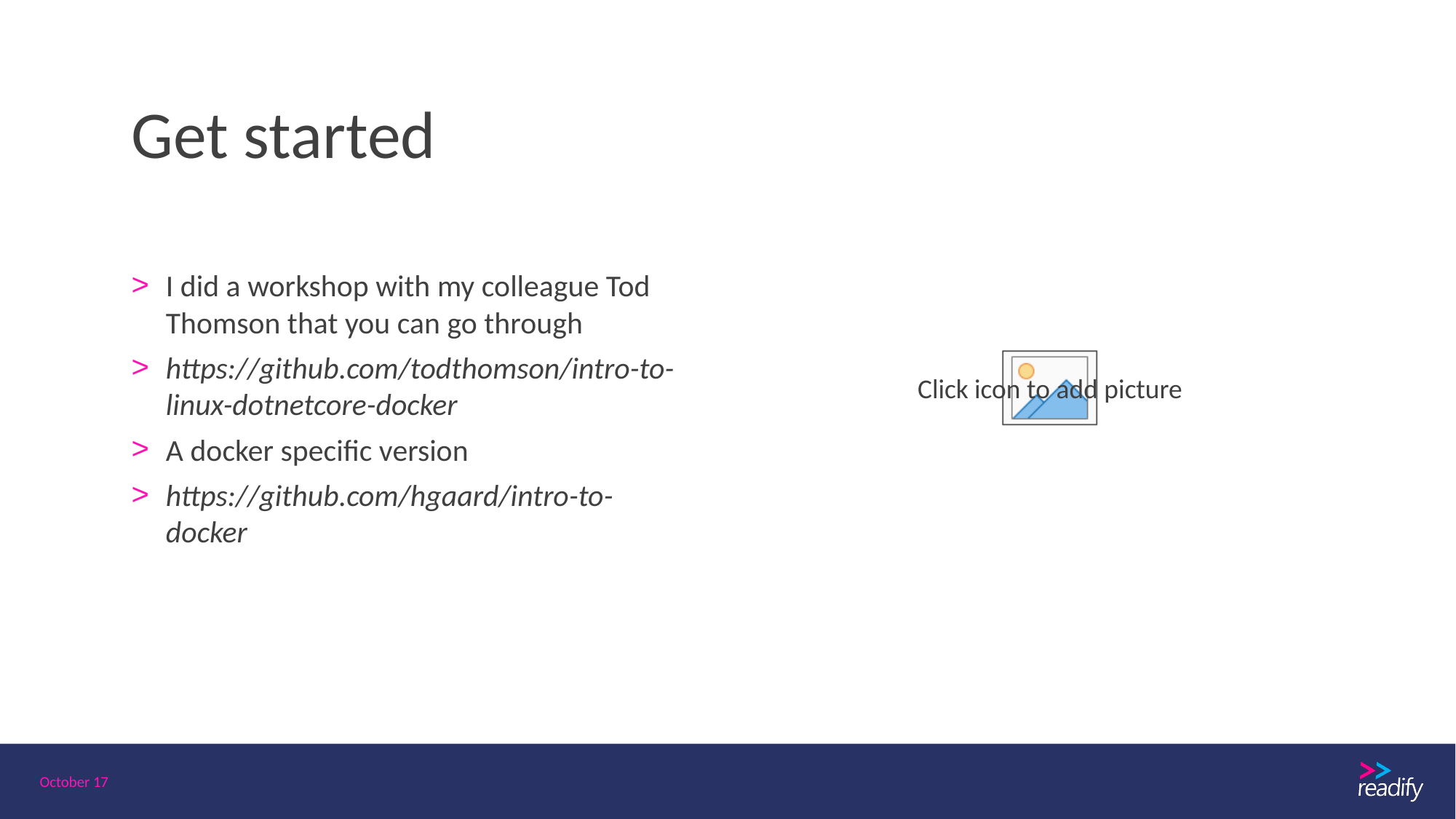

# Get started

I did a workshop with my colleague Tod Thomson that you can go through
https://github.com/todthomson/intro-to-linux-dotnetcore-docker
A docker specific version
https://github.com/hgaard/intro-to-docker
October 17